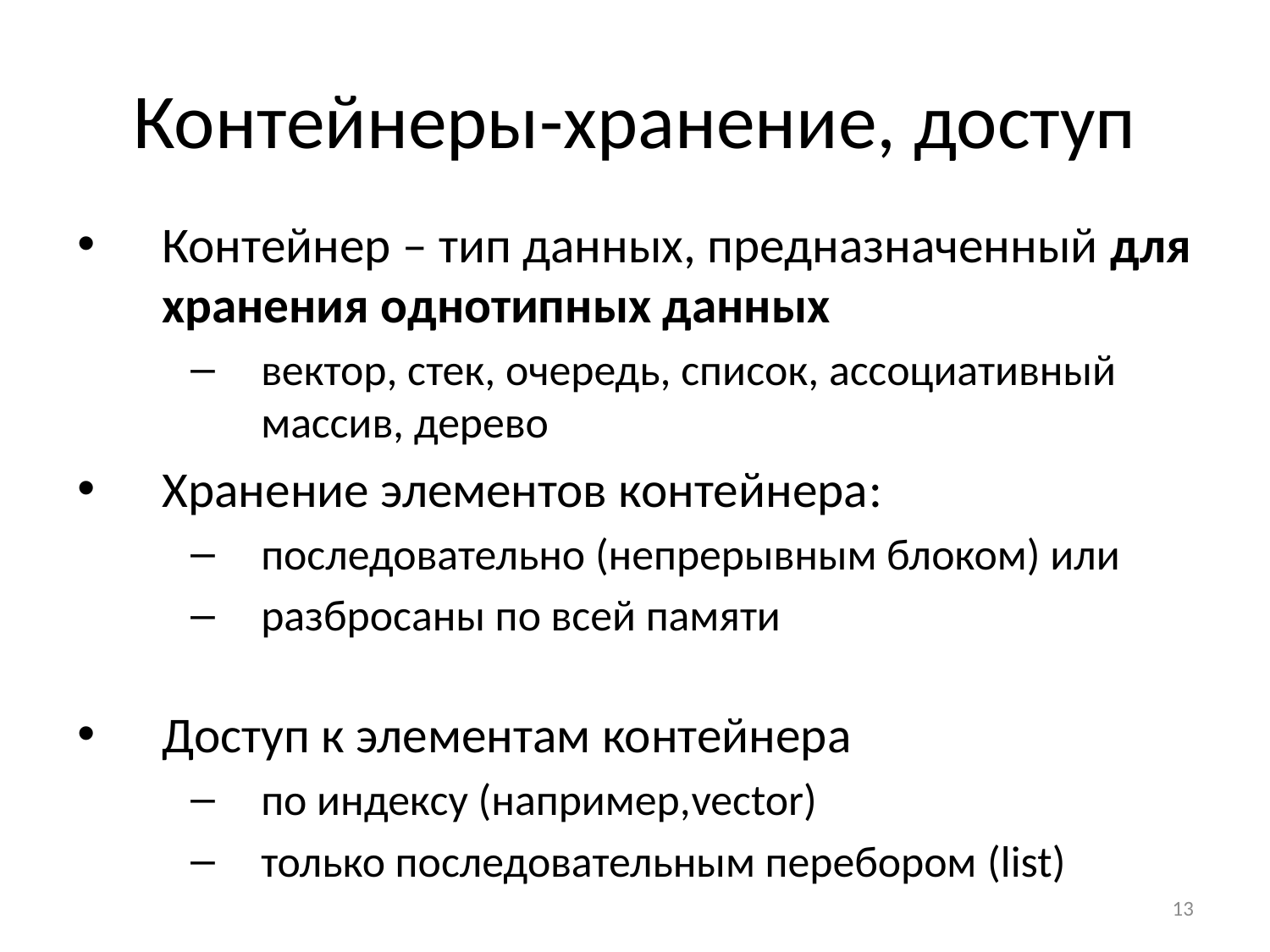

Контейнеры-хранение, доступ
Контейнер – тип данных, предназначенный для хранения однотипных данных
вектор, стек, очередь, список, ассоциативный массив, дерево
Хранение элементов контейнера:
последовательно (непрерывным блоком) или
разбросаны по всей памяти

Доступ к элементам контейнера
по индексу (например,vector)
только последовательным перебором (list)
13